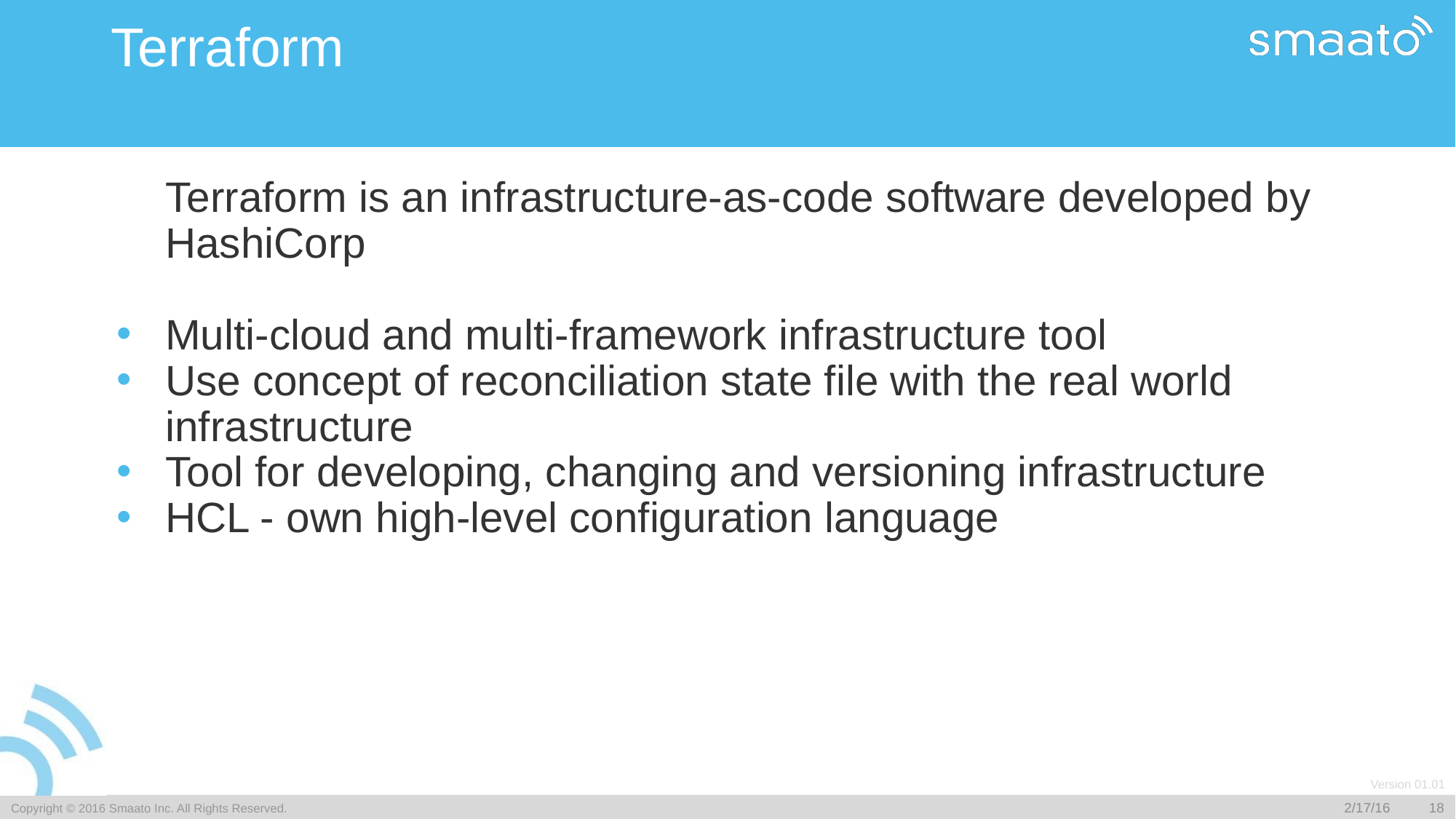

# Terraform

Terraform is an infrastructure-as-code software developed by HashiCorp

Multi-cloud and multi-framework infrastructure tool
Use concept of reconciliation state file with the real world infrastructure
Tool for developing, changing and versioning infrastructure
HCL - own high-level configuration language

​Copyright © 2016 Smaato Inc. All Rights Reserved.
2/17/16
18